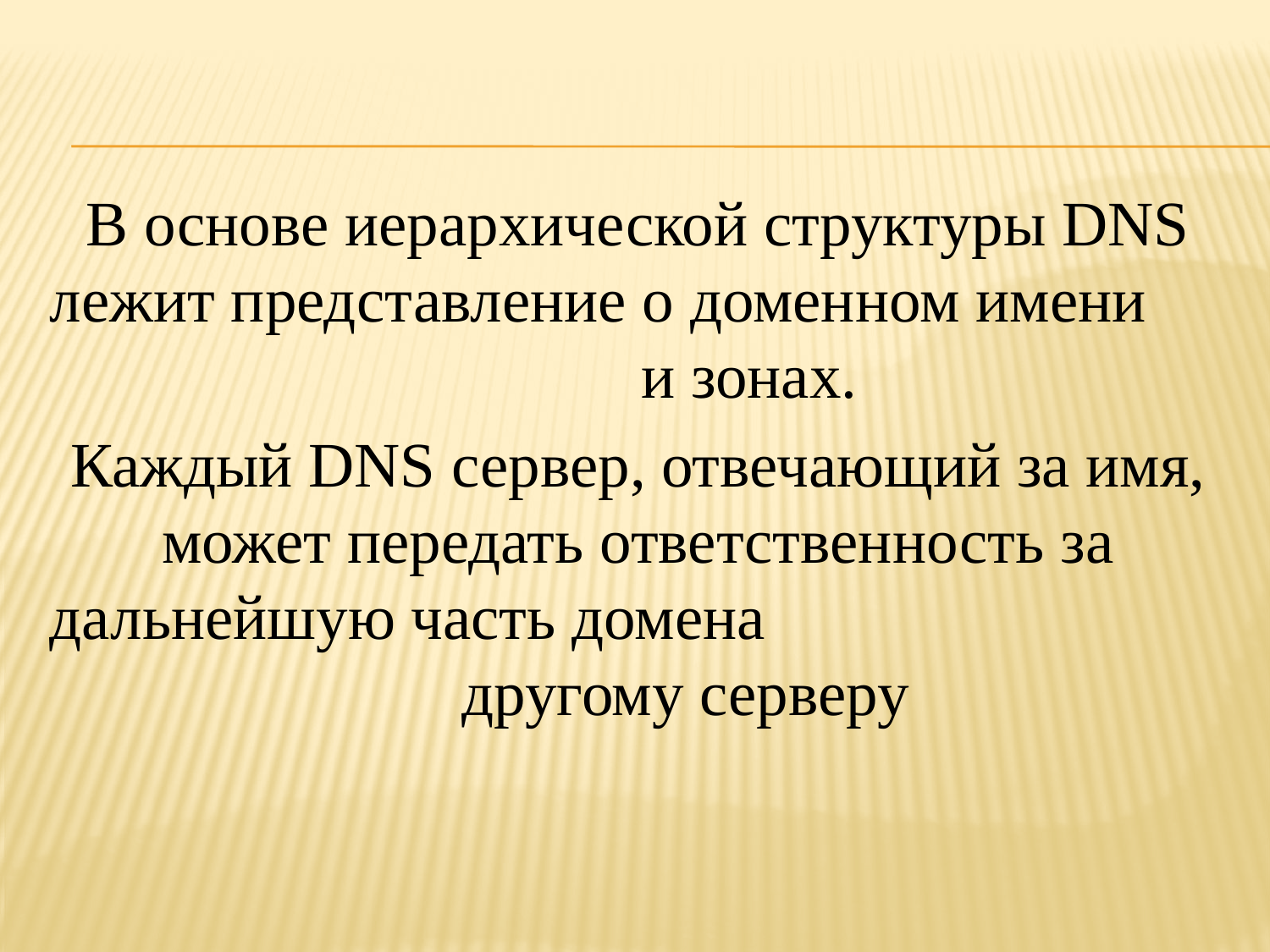

В основе иерархической структуры DNS лежит представление о доменном имени                     и зонах.
Каждый DNS сервер, отвечающий за имя, может передать ответственность за дальнейшую часть домена                                    другому серверу